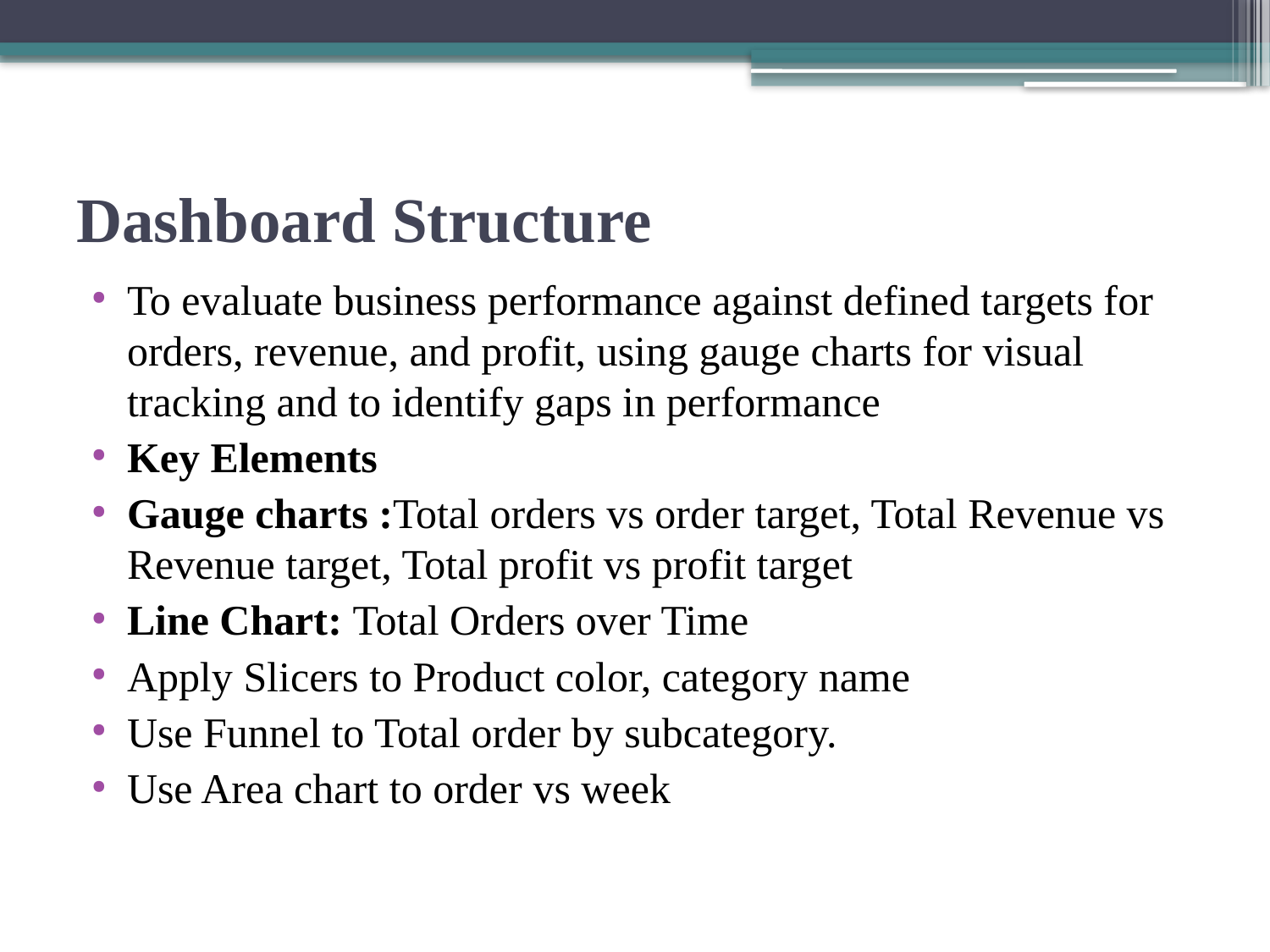

# Dashboard Structure
To evaluate business performance against defined targets for orders, revenue, and profit, using gauge charts for visual tracking and to identify gaps in performance
Key Elements
Gauge charts :Total orders vs order target, Total Revenue vs Revenue target, Total profit vs profit target
Line Chart: Total Orders over Time
Apply Slicers to Product color, category name
Use Funnel to Total order by subcategory.
Use Area chart to order vs week